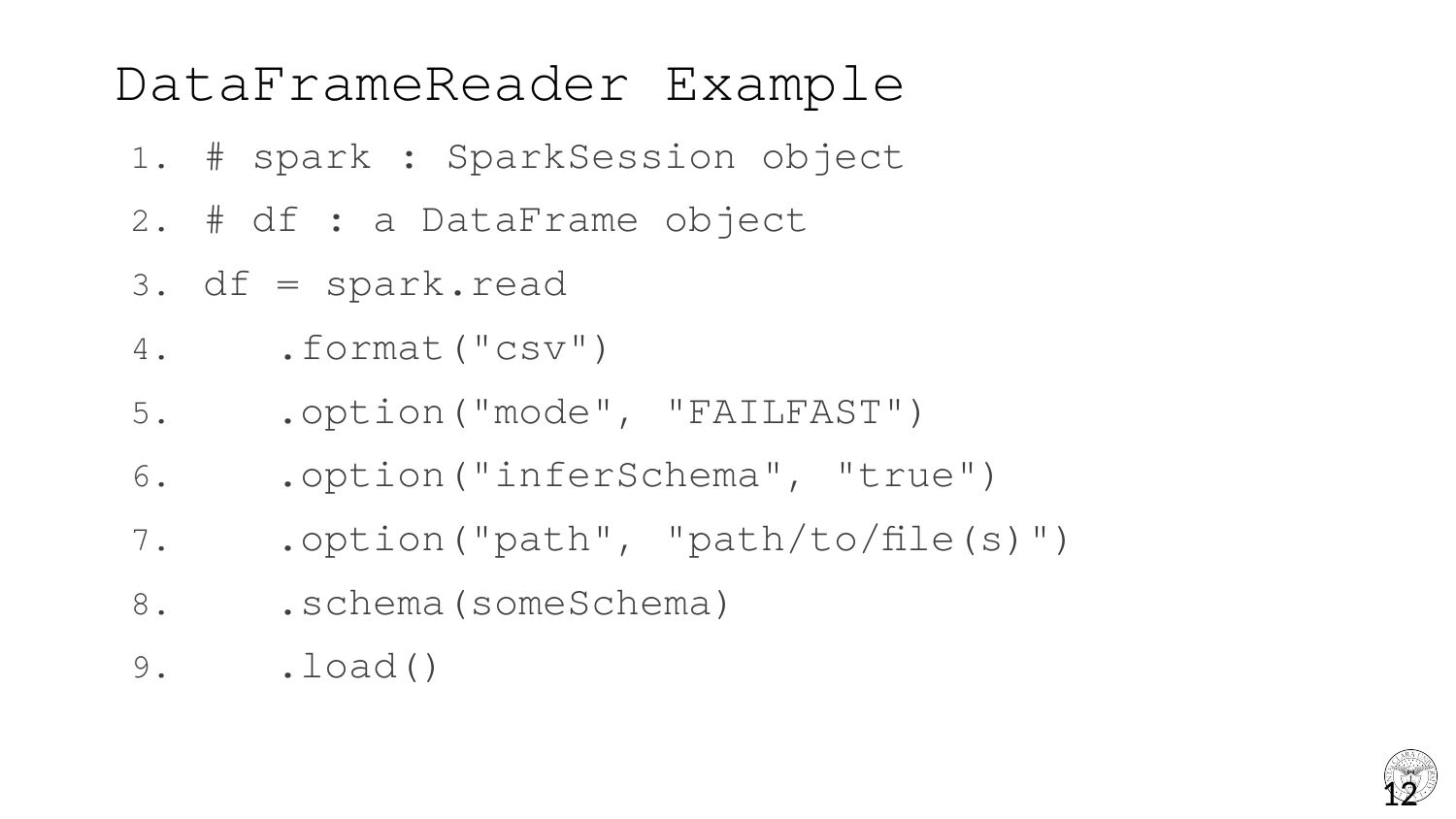

# DataFrameReader Example
# spark : SparkSession object
# df : a DataFrame object
df = spark.read
   .format("csv")
   .option("mode", "FAILFAST")
   .option("inferSchema", "true")
   .option("path", "path/to/file(s)")
   .schema(someSchema)
   .load()
12